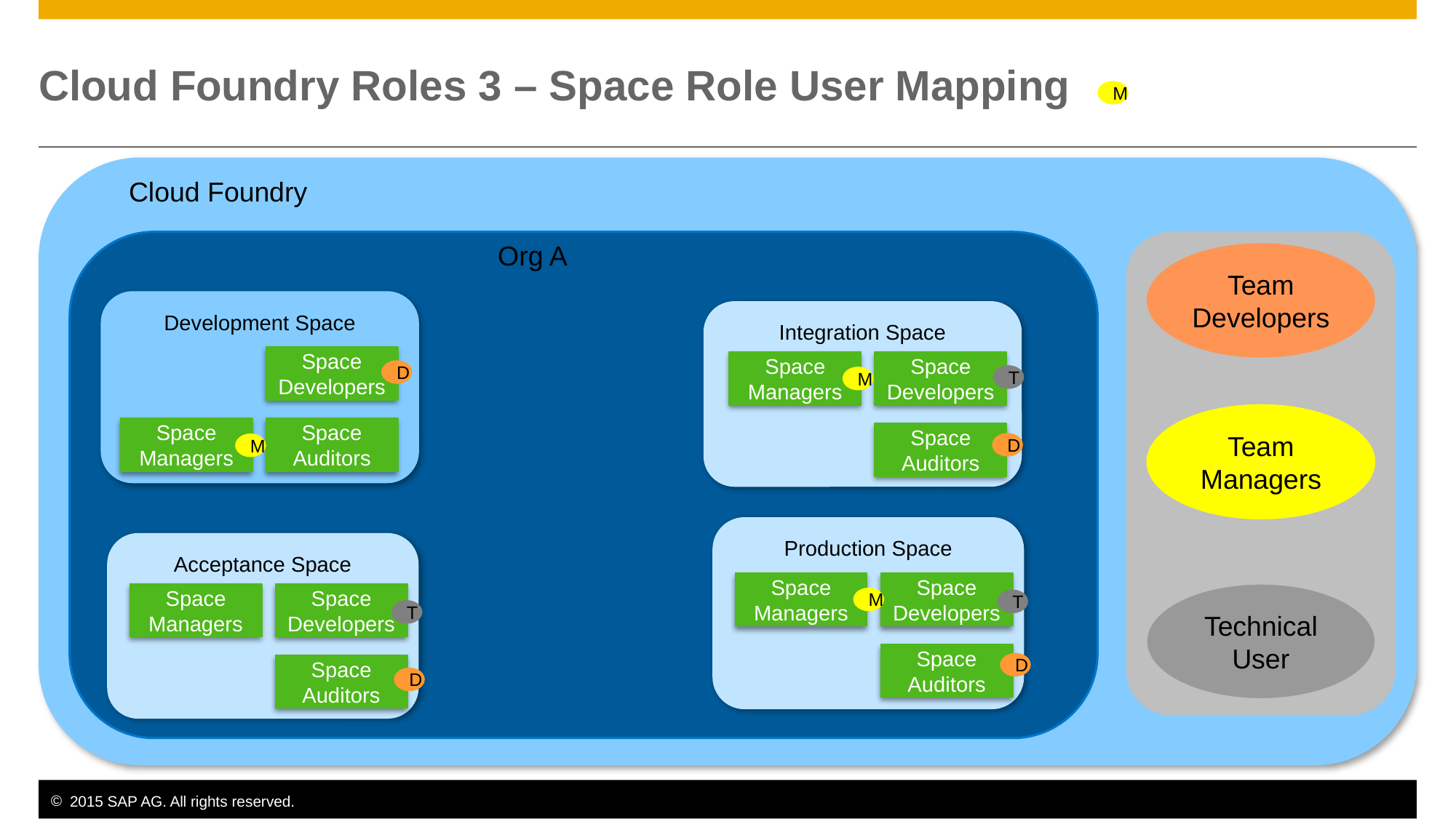

# Cloud Foundry Roles 3 – Space Role User Mapping
M

Cloud Foundry

Team
Developers
Team
Managers
Technical User
Org A
Development Space
Space Developers
Space Auditors
Space Managers
D
M
Integration Space
Space Managers
Space Developers
Space Auditors
T
M
D
Production Space
Space Managers
Space Developers
Space Auditors
M
T
D
Acceptance Space
Space Managers
Space Developers
Space Auditors
T
D